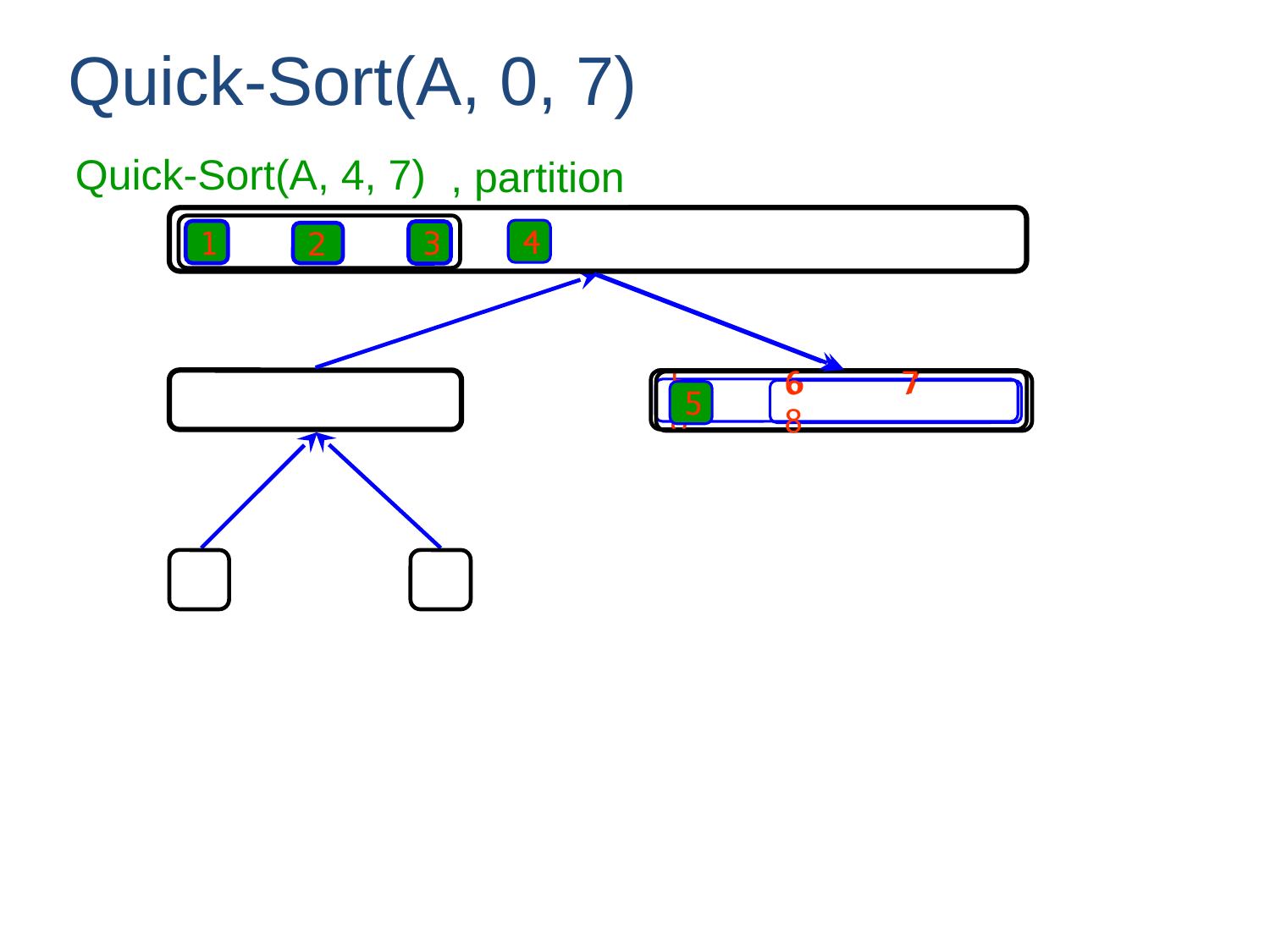

Quick-Sort(A, 0, 7)
Quick-Sort(A, 4, 7)
, partition
Quick-Sort(A, 2, 2), return

1
3
2
4

5          6          7        8

6          7        8
5